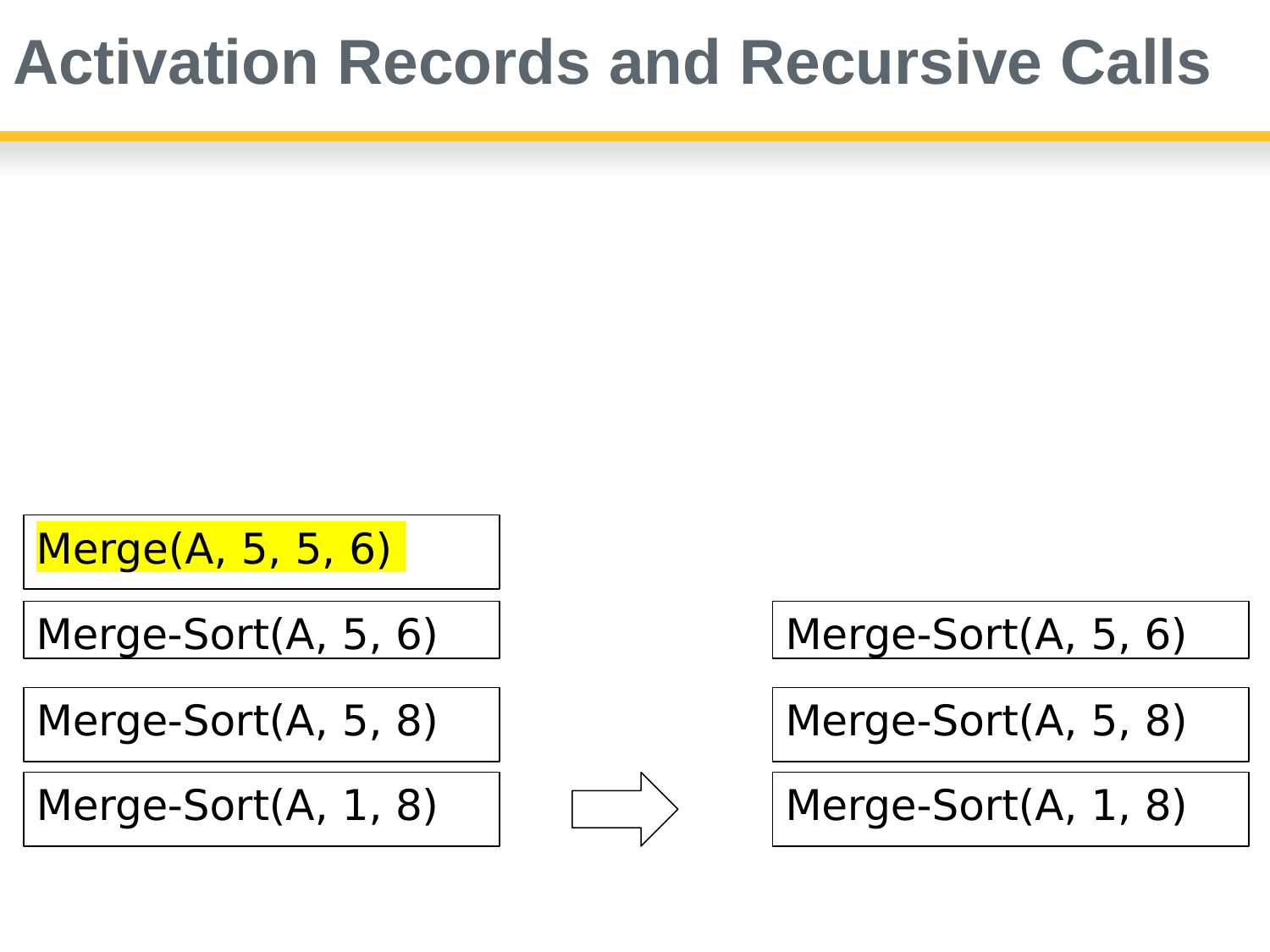

# Activation Records and Recursive Calls

Merge(A, 5, 5, 6)
Merge-Sort(A, 5, 6)
Merge-Sort(A, 5, 6)

Merge-Sort(A, 5, 8)
Merge-Sort(A, 1, 8)
Merge-Sort(A, 5, 8)
Merge-Sort(A, 1, 8)